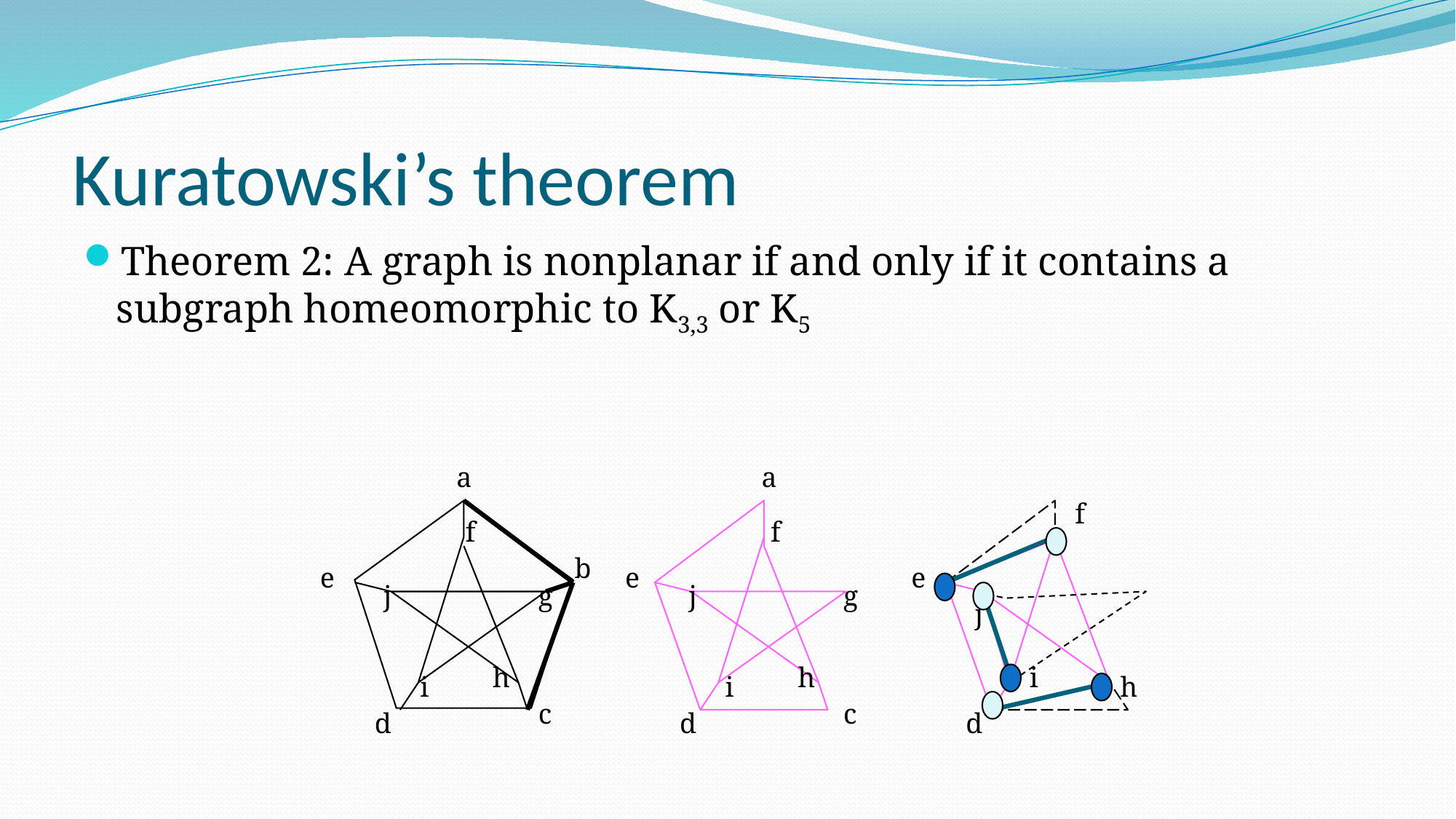

# Kuratowski’s theorem
Theorem 2: A graph is nonplanar if and only if it contains a subgraph homeomorphic to K3,3 or K5

a
a
f

f
f

b
e
e
e
j
g
j
g

j

h
h
i
i
i

h

c
c

d
d
d